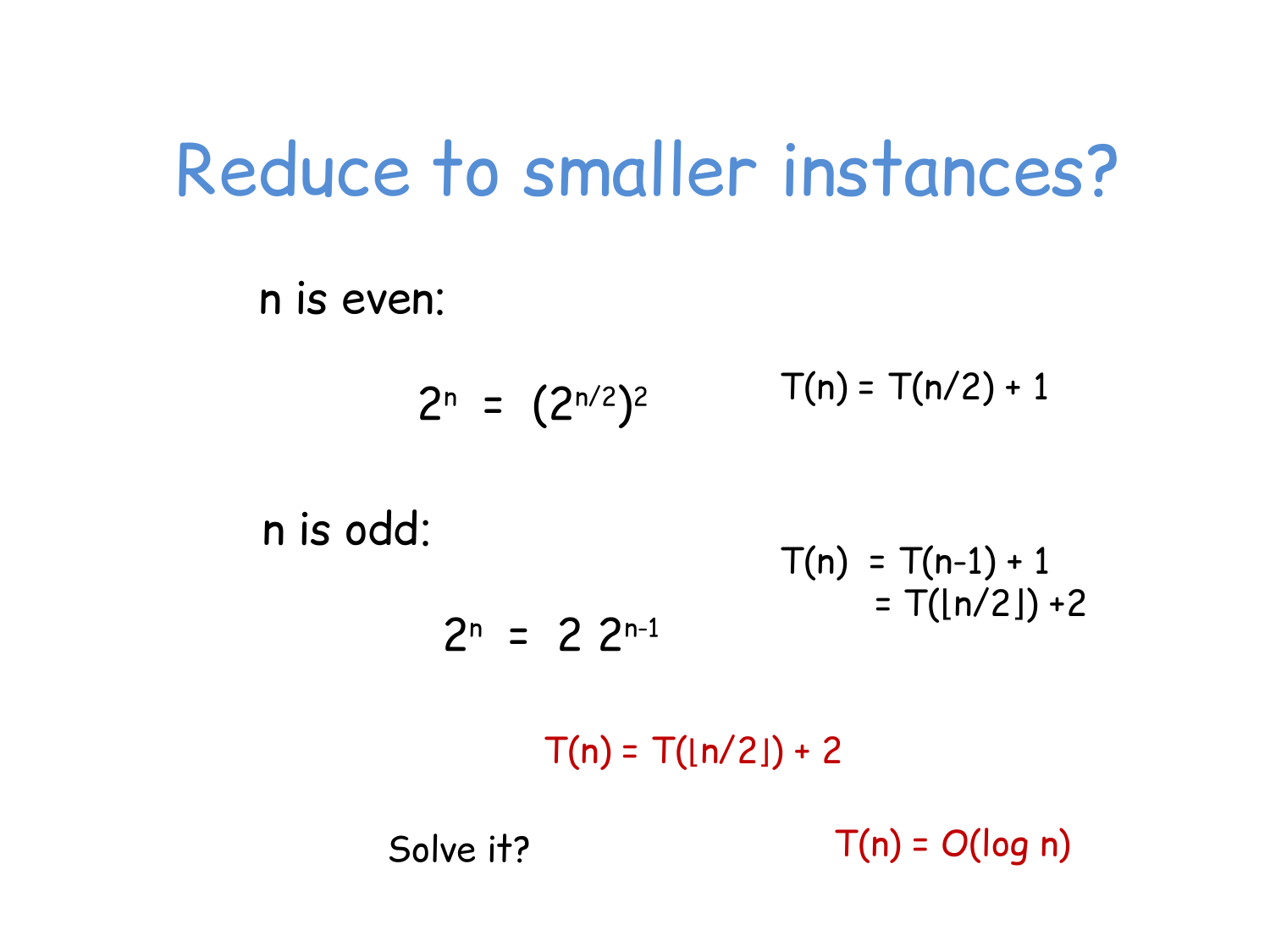

# Reduce to smaller instances?
n is even:

         2n  =  (2n/2)2
T(n) = T(n/2) + 1
  n is odd:

          2n  =  2 2n-1
T(n)  = T(n-1) + 1
         = T(⌊n/2⌋) +2
T(n) = T(⌊n/2⌋) + 2
T(n) = O(log n)
Solve it?